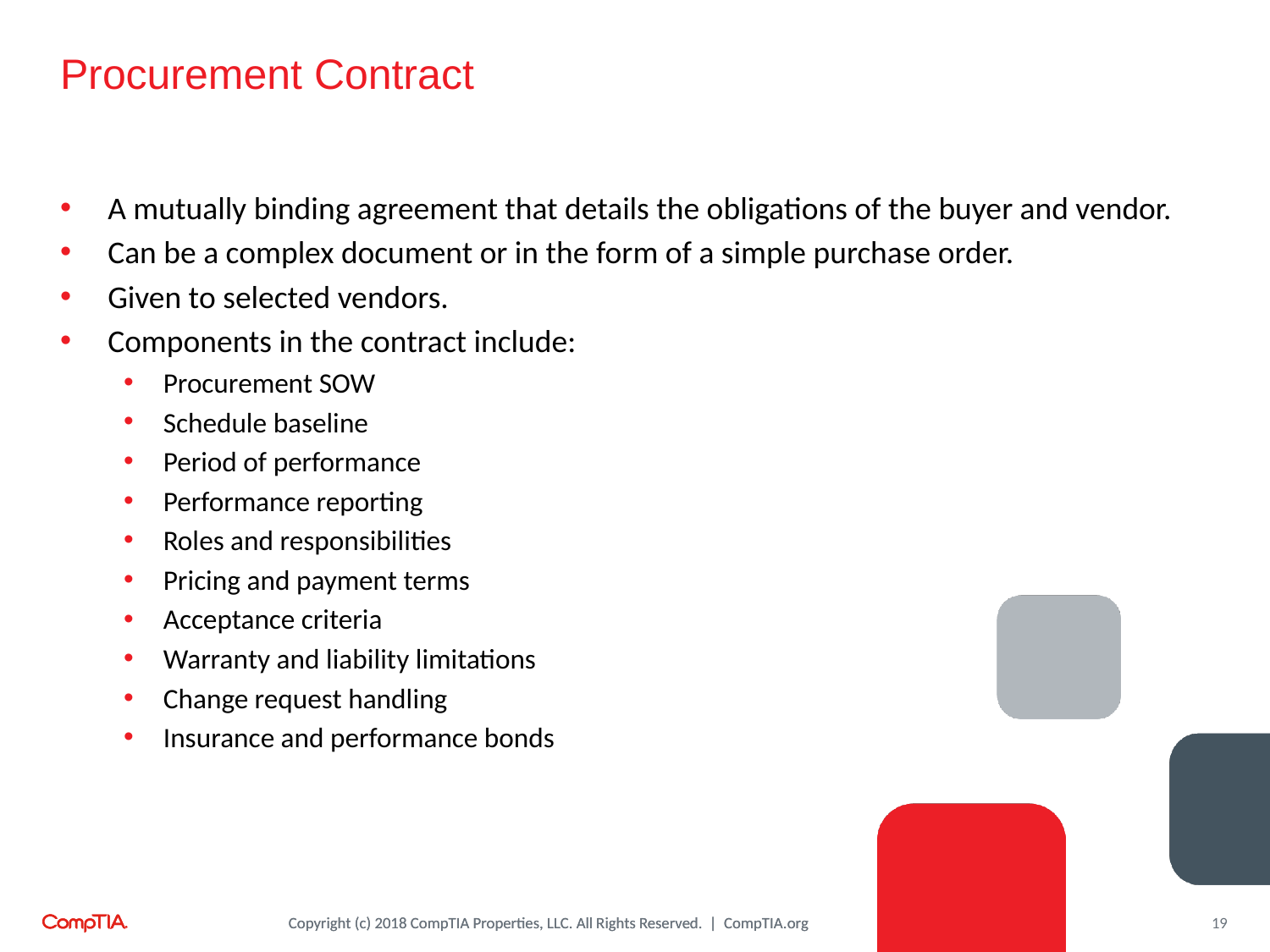

# Procurement Contract
A mutually binding agreement that details the obligations of the buyer and vendor.
Can be a complex document or in the form of a simple purchase order.
Given to selected vendors.
Components in the contract include:
Procurement SOW
Schedule baseline
Period of performance
Performance reporting
Roles and responsibilities
Pricing and payment terms
Acceptance criteria
Warranty and liability limitations
Change request handling
Insurance and performance bonds
19